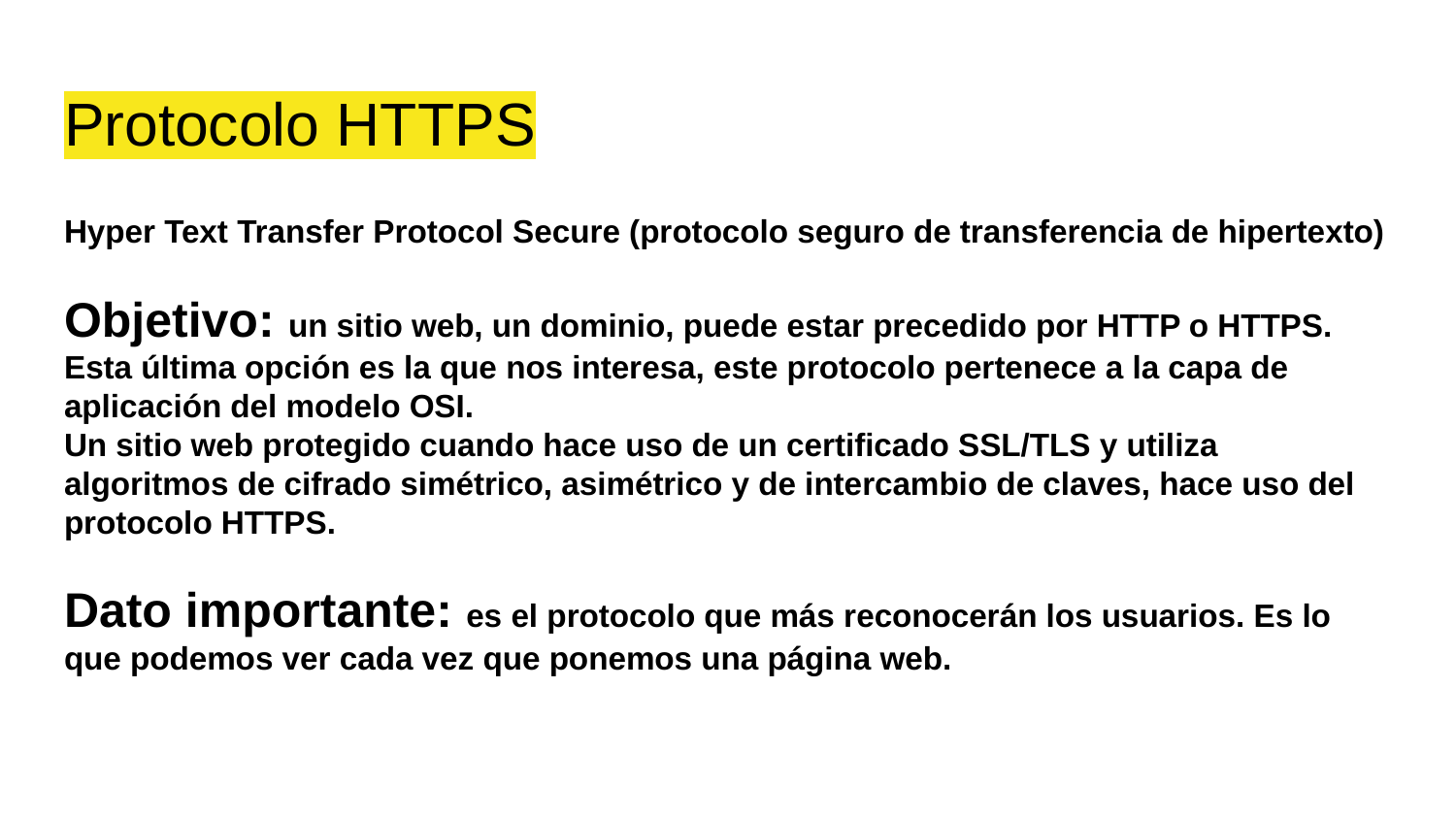

# Protocolo HTTPS
Hyper Text Transfer Protocol Secure (protocolo seguro de transferencia de hipertexto)

Objetivo: un sitio web, un dominio, puede estar precedido por HTTP o HTTPS. Esta última opción es la que nos interesa, este protocolo pertenece a la capa de aplicación del modelo OSI.
Un sitio web protegido cuando hace uso de un certificado SSL/TLS y utiliza algoritmos de cifrado simétrico, asimétrico y de intercambio de claves, hace uso del protocolo HTTPS.

Dato importante: es el protocolo que más reconocerán los usuarios. Es lo que podemos ver cada vez que ponemos una página web.